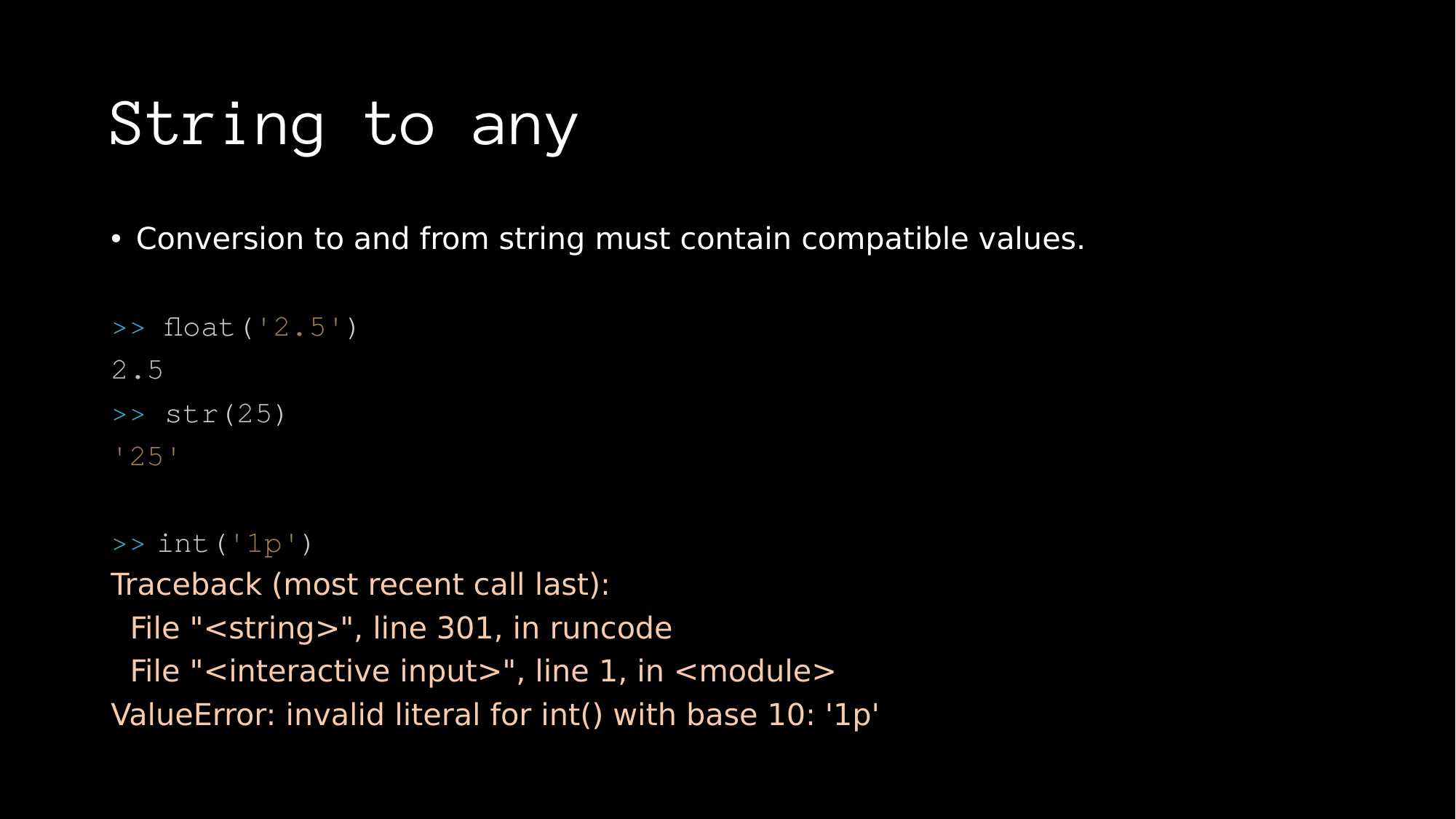

# String to any
Conversion to and from string must contain compatible values.

>> float('2.5')
2.5
>> str(25)
'25'

>> int('1p')
Traceback (most recent call last):
  File "<string>", line 301, in runcode
  File "<interactive input>", line 1, in <module>
ValueError: invalid literal for int() with base 10: '1p'